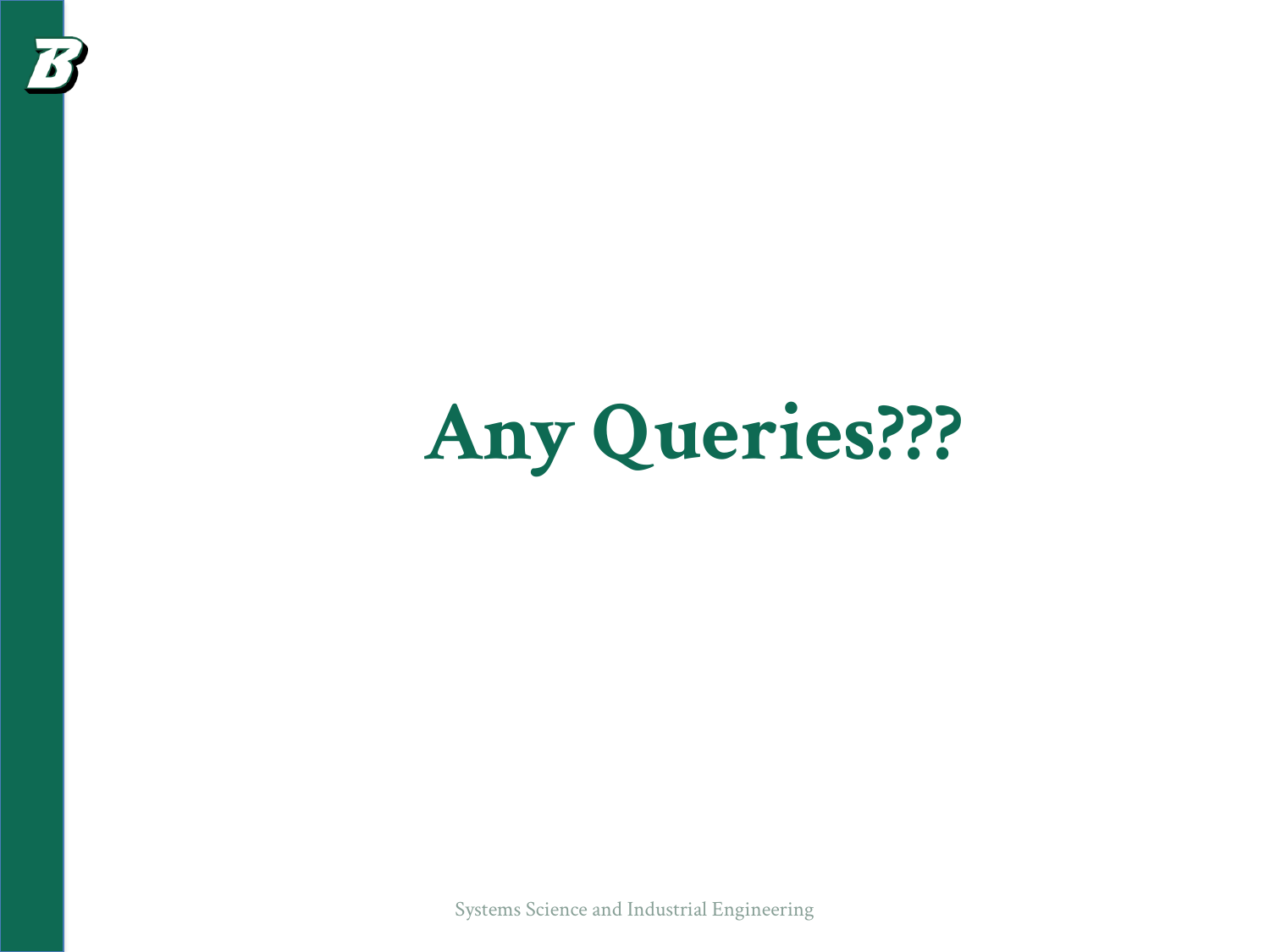

# Any Queries???
Systems Science and Industrial Engineering